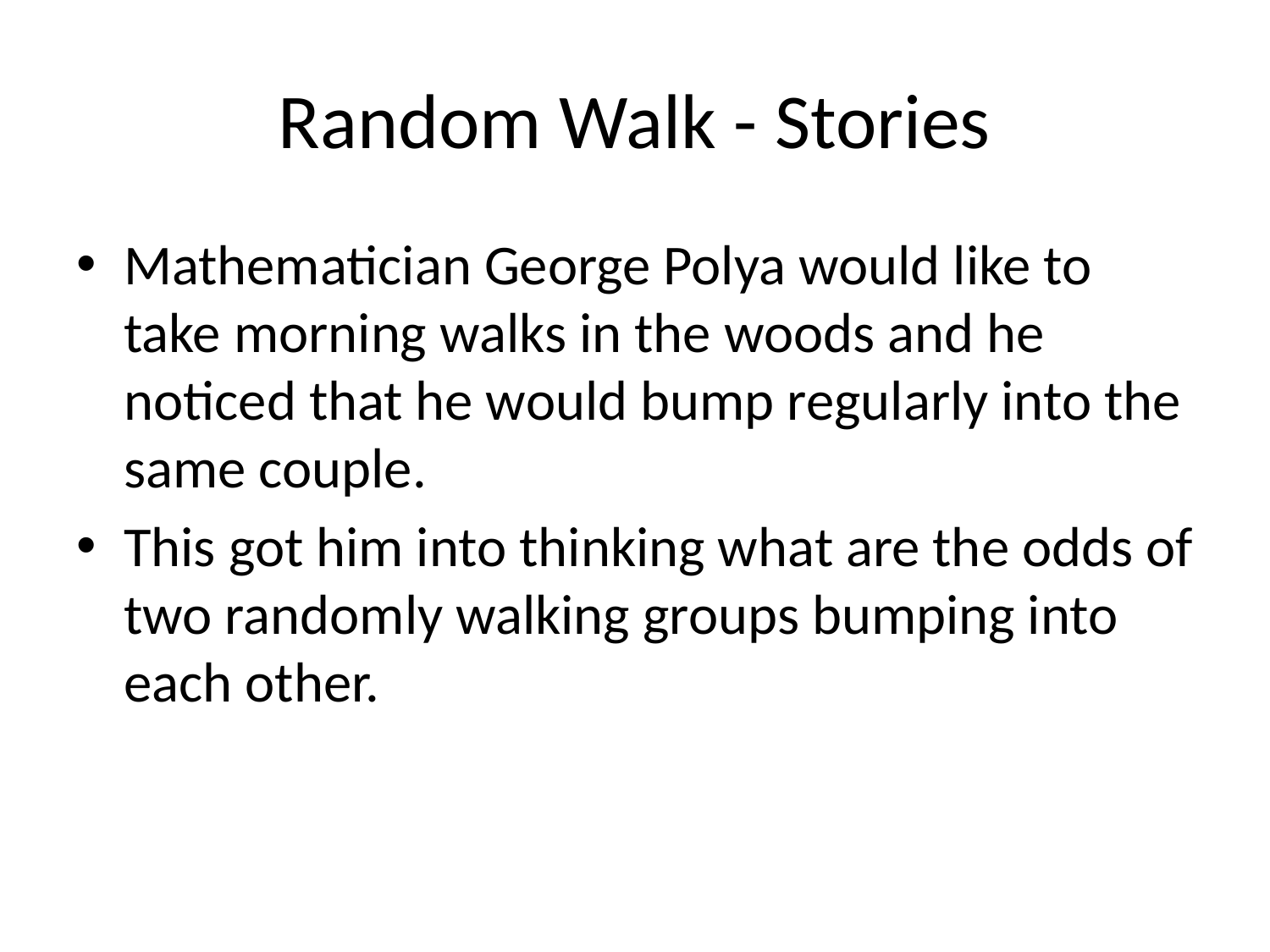

# Random Walk - Stories
Mathematician George Polya would like to take morning walks in the woods and he noticed that he would bump regularly into the same couple.
This got him into thinking what are the odds of two randomly walking groups bumping into each other.